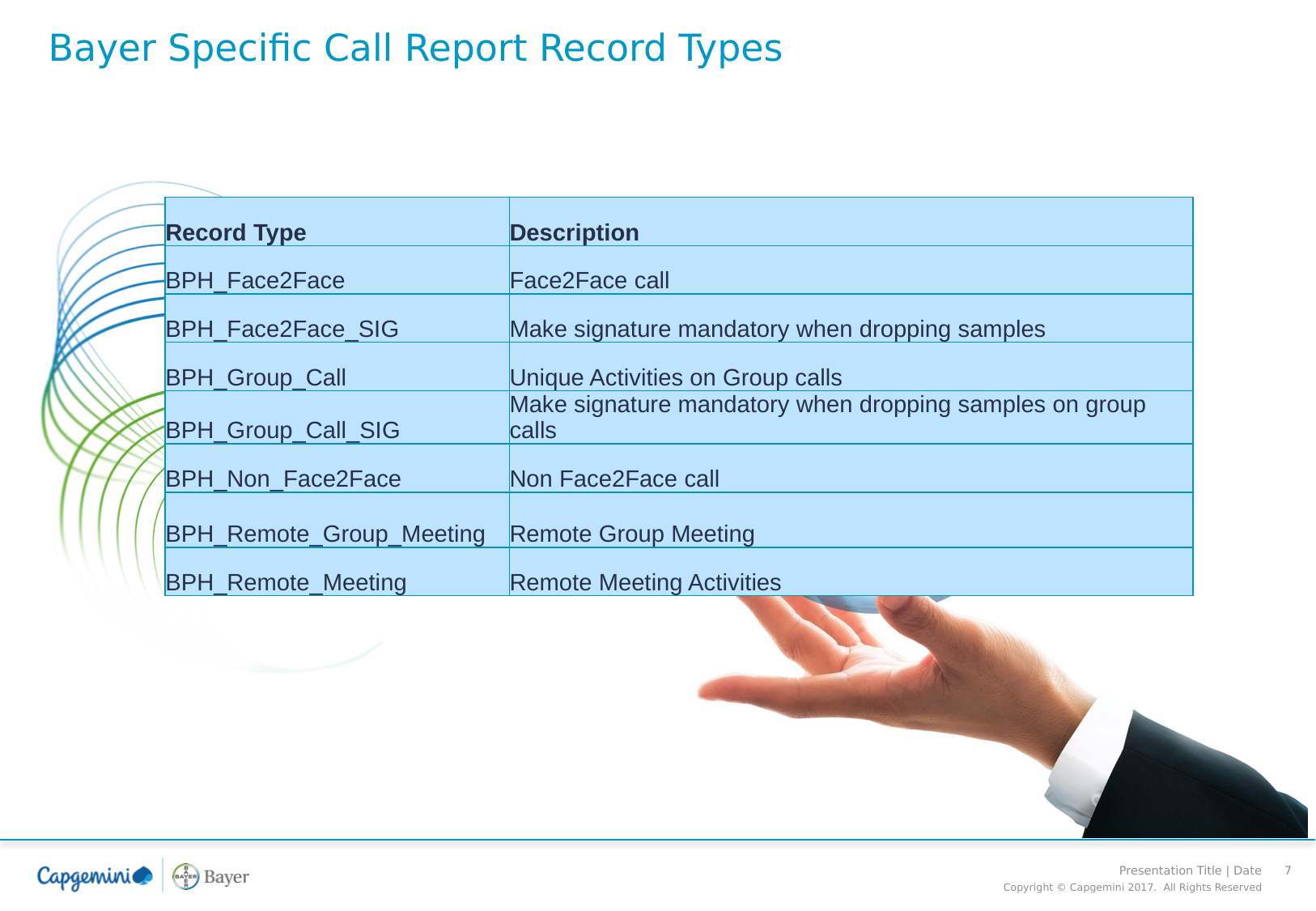

# Bayer Specific Call Report Record Types
| Record Type | Description |
| --- | --- |
| BPH\_Face2Face | Face2Face call |
| BPH\_Face2Face\_SIG | Make signature mandatory when dropping samples |
| BPH\_Group\_Call | Unique Activities on Group calls |
| BPH\_Group\_Call\_SIG | Make signature mandatory when dropping samples on group calls |
| BPH\_Non\_Face2Face | Non Face2Face call |
| BPH\_Remote\_Group\_Meeting | Remote Group Meeting |
| BPH\_Remote\_Meeting | Remote Meeting Activities |